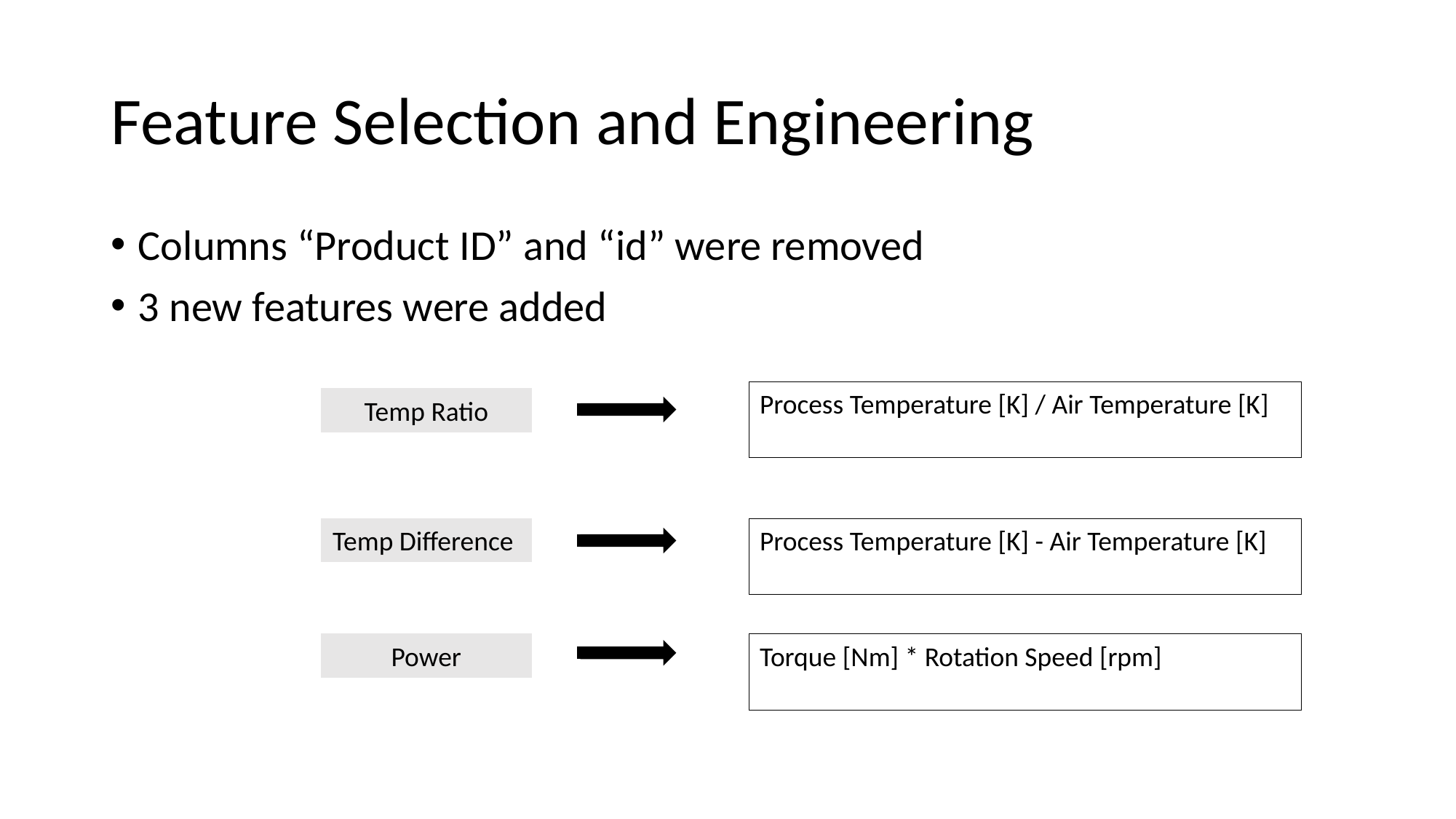

# Feature Selection and Engineering
Columns “Product ID” and “id” were removed
3 new features were added

Process Temperature [K] / Air Temperature [K]

Temp Ratio

Temp Difference
Process Temperature [K] - Air Temperature [K]

Power
Torque [Nm] * Rotation Speed [rpm]